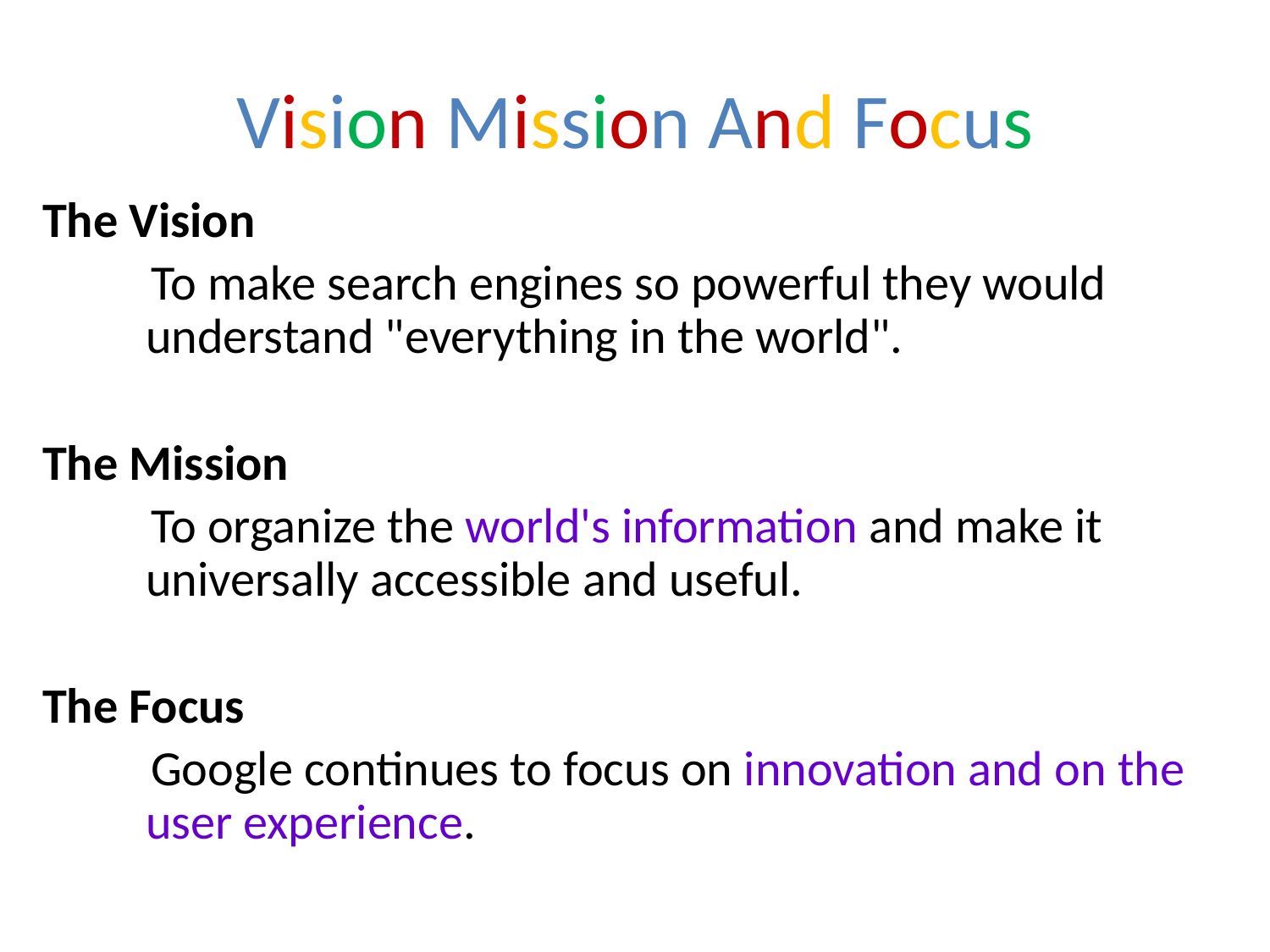

# Vision Mission And Focus
The Vision
    To make search engines so powerful they would understand "everything in the world".

The Mission
    To organize the world's information and make it universally accessible and useful.

The Focus
    Google continues to focus on innovation and on the user experience.